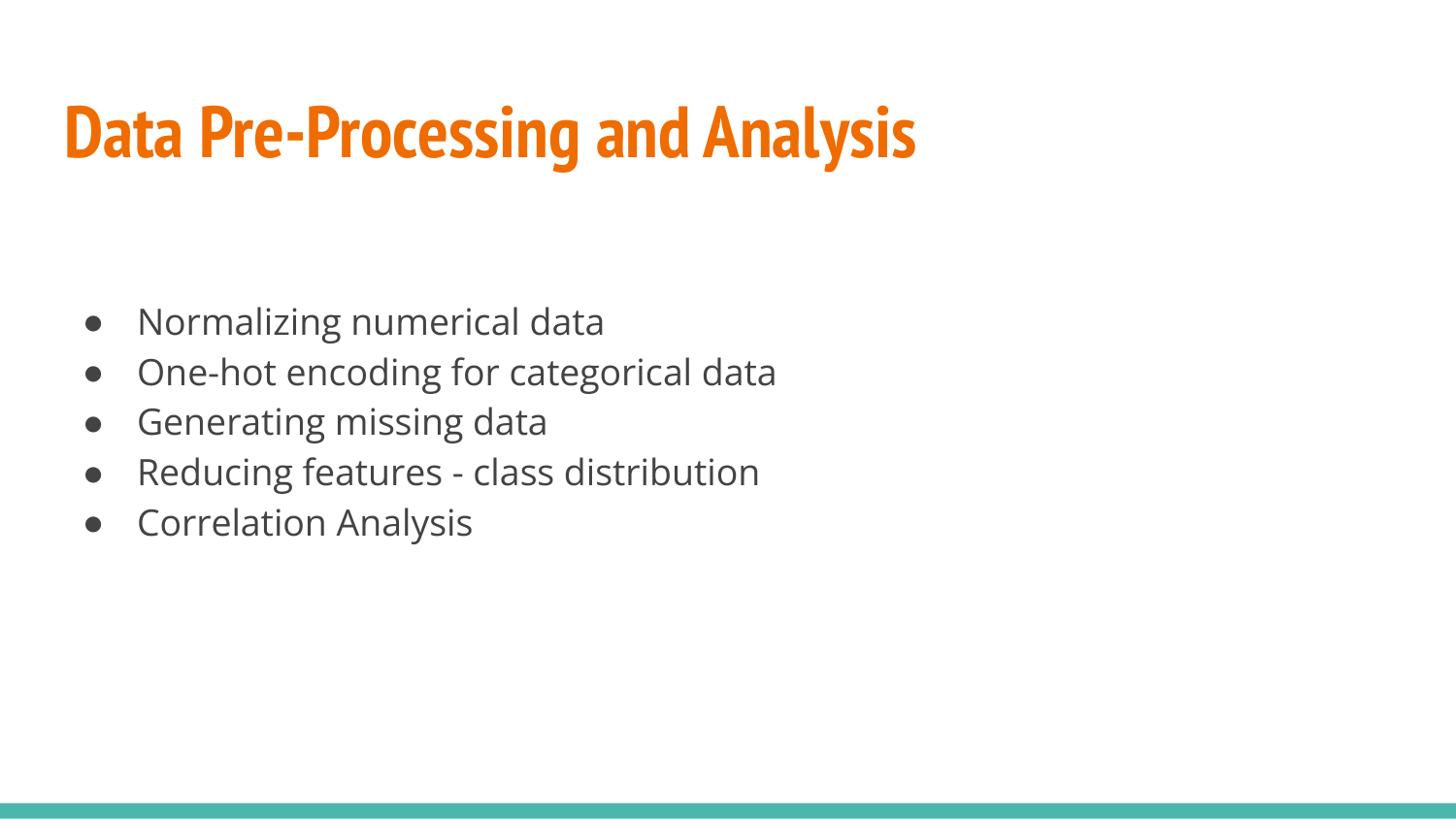

# Data Pre-Processing and Analysis

Normalizing numerical data
One-hot encoding for categorical data
Generating missing data
Reducing features - class distribution
Correlation Analysis